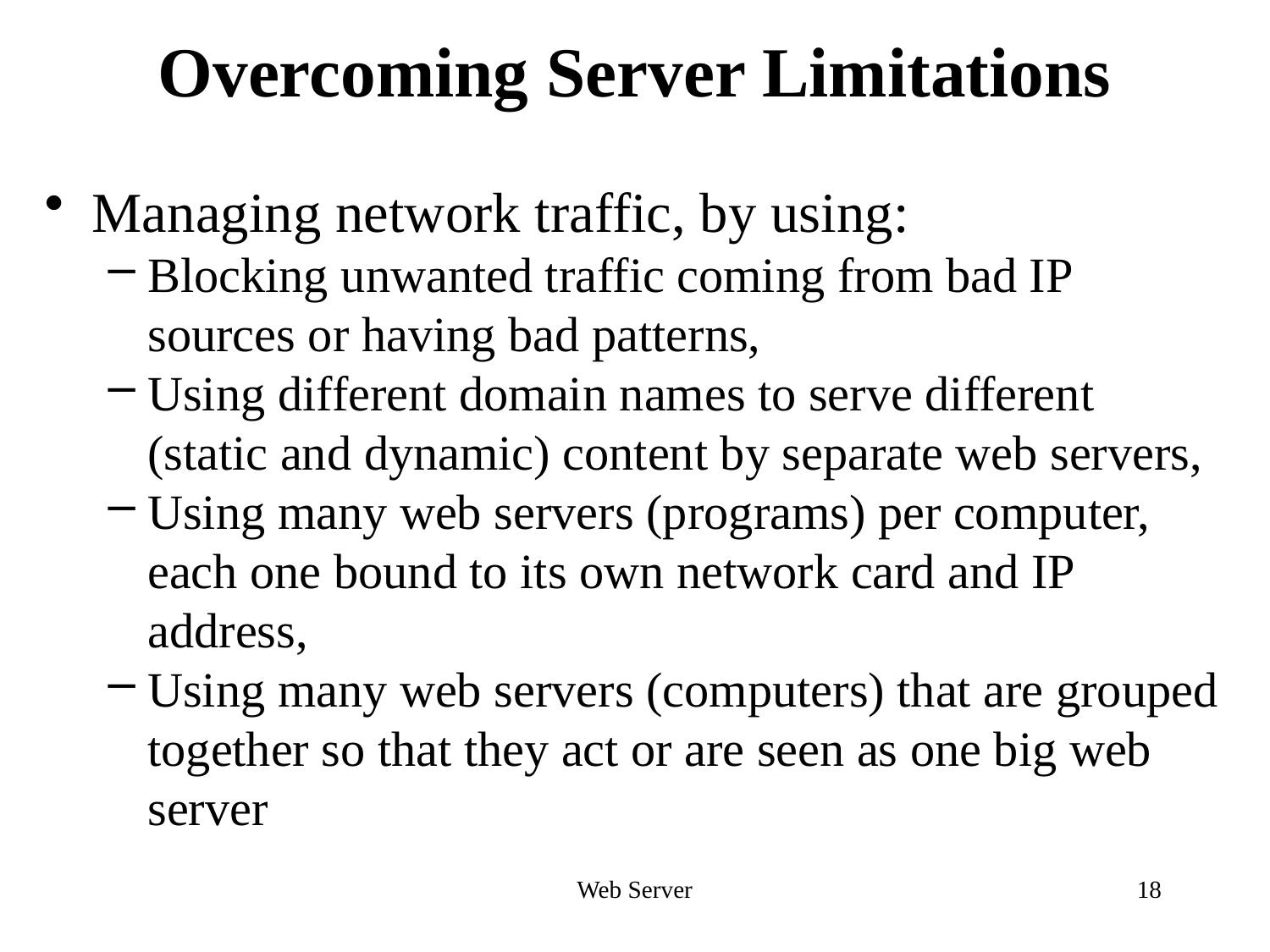

# Overcoming Server Limitations
Managing network traffic, by using:
Blocking unwanted traffic coming from bad IP sources or having bad patterns,
Using different domain names to serve different (static and dynamic) content by separate web servers,
Using many web servers (programs) per computer, each one bound to its own network card and IP address,
Using many web servers (computers) that are grouped together so that they act or are seen as one big web server
Web Server
18